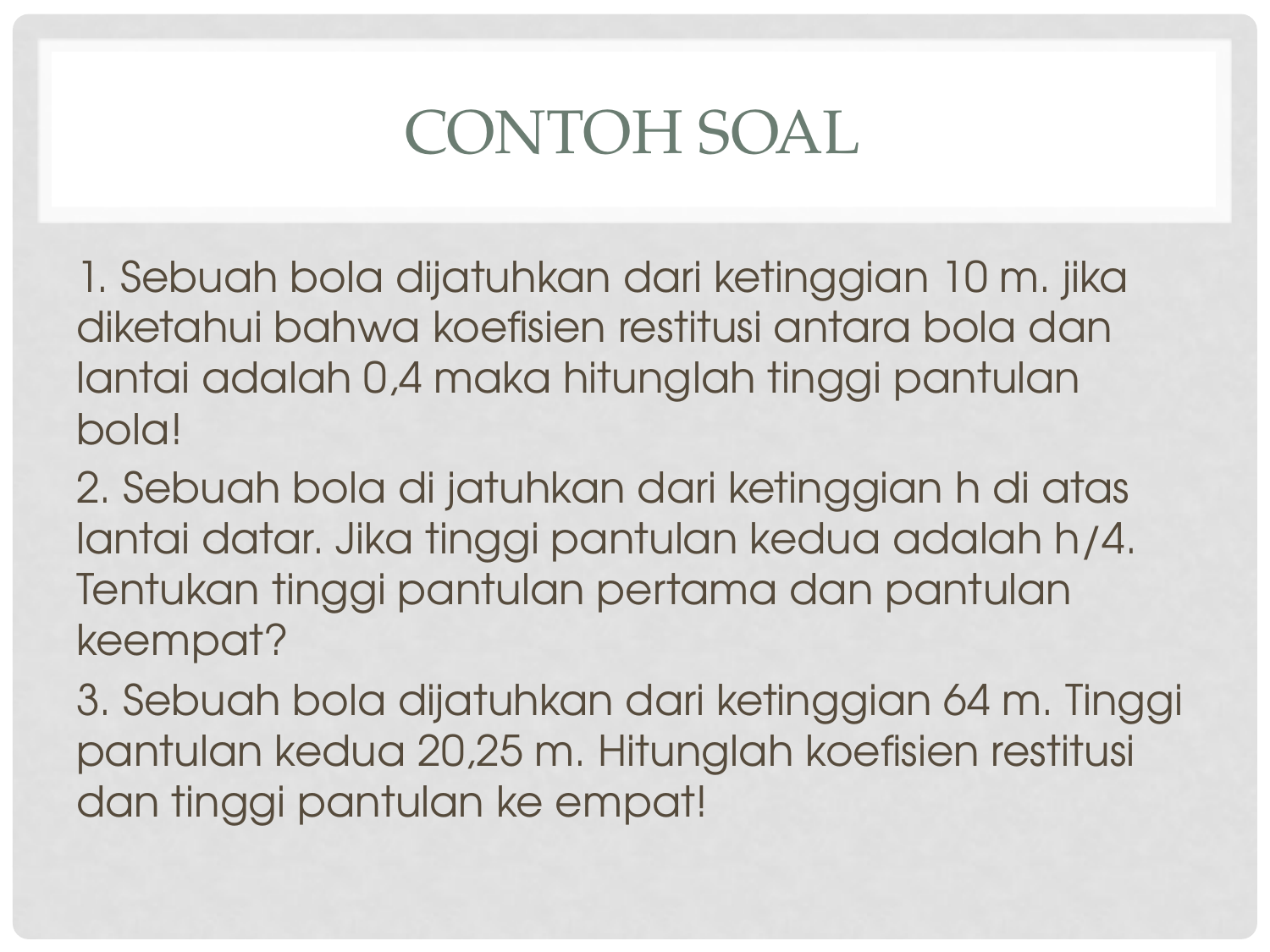

# Contoh Soal
1. Sebuah bola dijatuhkan dari ketinggian 10 m. jika diketahui bahwa koefisien restitusi antara bola dan lantai adalah 0,4 maka hitunglah tinggi pantulan bola!
2. Sebuah bola di jatuhkan dari ketinggian h di atas lantai datar. Jika tinggi pantulan kedua adalah h/4. Tentukan tinggi pantulan pertama dan pantulan keempat?
3. Sebuah bola dijatuhkan dari ketinggian 64 m. Tinggi pantulan kedua 20,25 m. Hitunglah koefisien restitusi dan tinggi pantulan ke empat!